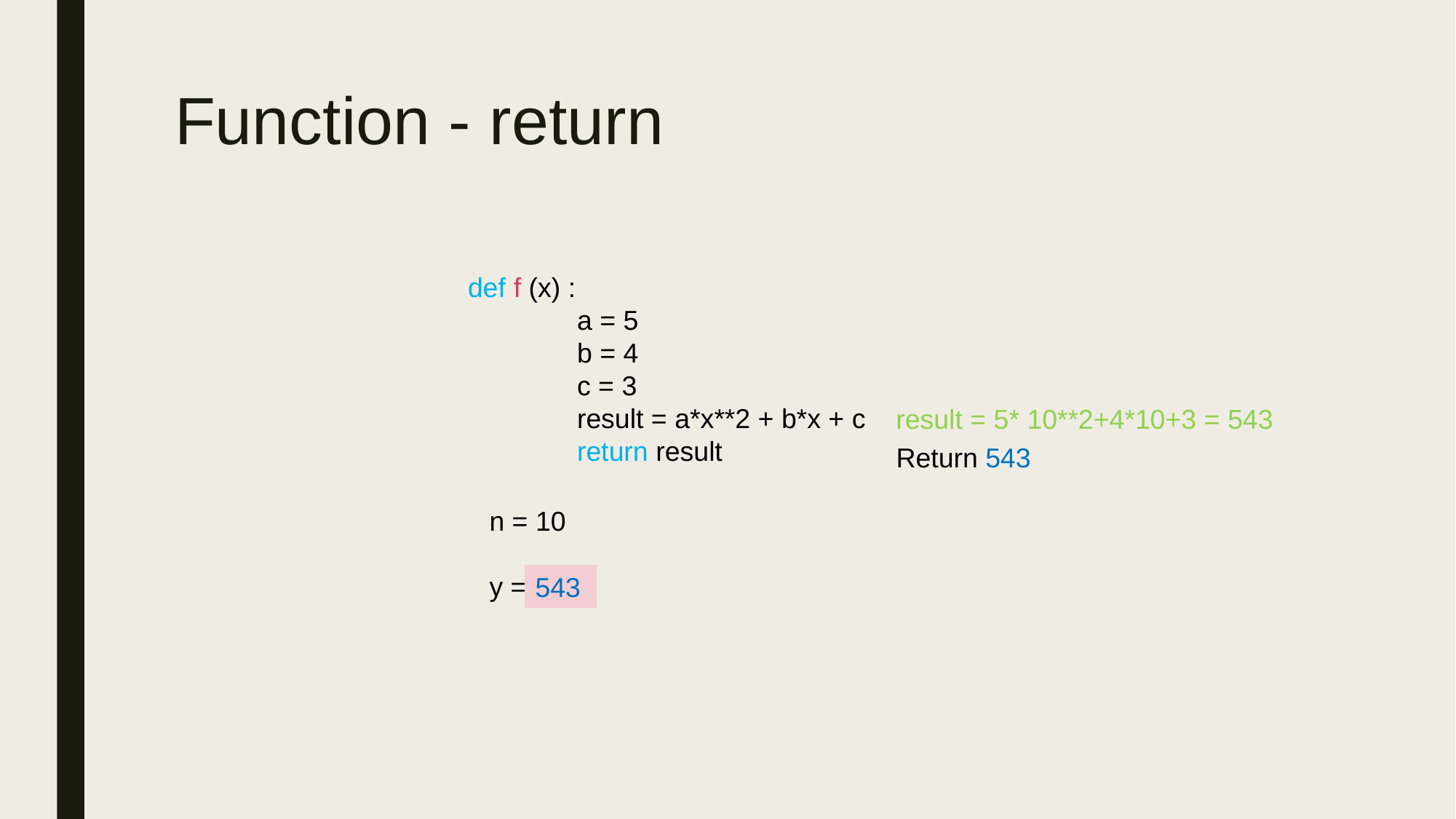

# Function - return
def f (x) :
	a = 5
	b = 4
	c = 3
	result = a*x**2 + b*x + c
	return result

result = 5* 10**2+4*10+3 = 543
Return 543
n = 10

y = f (n)
543